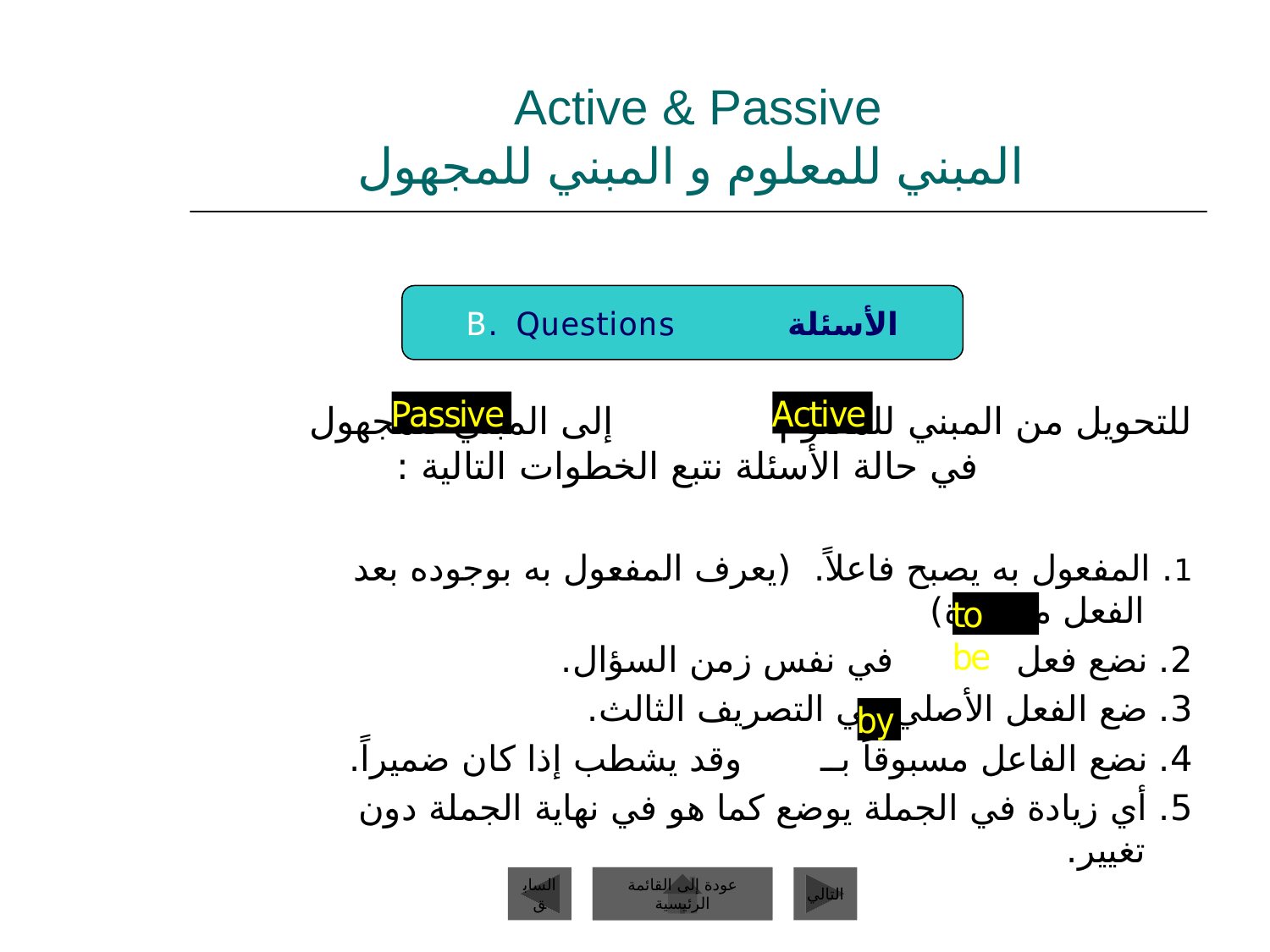

# Active & Passive المبني للمعلوم و المبني للمجهول

B.  Questions            الأسئلة
للتحويل من المبني للمعلوم              إلى المبني للمجهول               في حالة الأسئلة نتبع الخطوات التالية :

1. المفعول به يصبح فاعلاً.  (يعرف المفعول به بوجوده بعد الفعل مباشرة)
2. نضع فعل           في نفس زمن السؤال.
3. ضع الفعل الأصلي في التصريف الثالث.
4. نضع الفاعل مسبوقاً بــ       وقد يشطب إذا كان ضميراً.
5. أي زيادة في الجملة يوضع كما هو في نهاية الجملة دون تغيير.

Passive
Active
to be
by

السابق
عودة إلى القائمة الرئيسية
التالي
عودة إلى القائمة الرئيسية